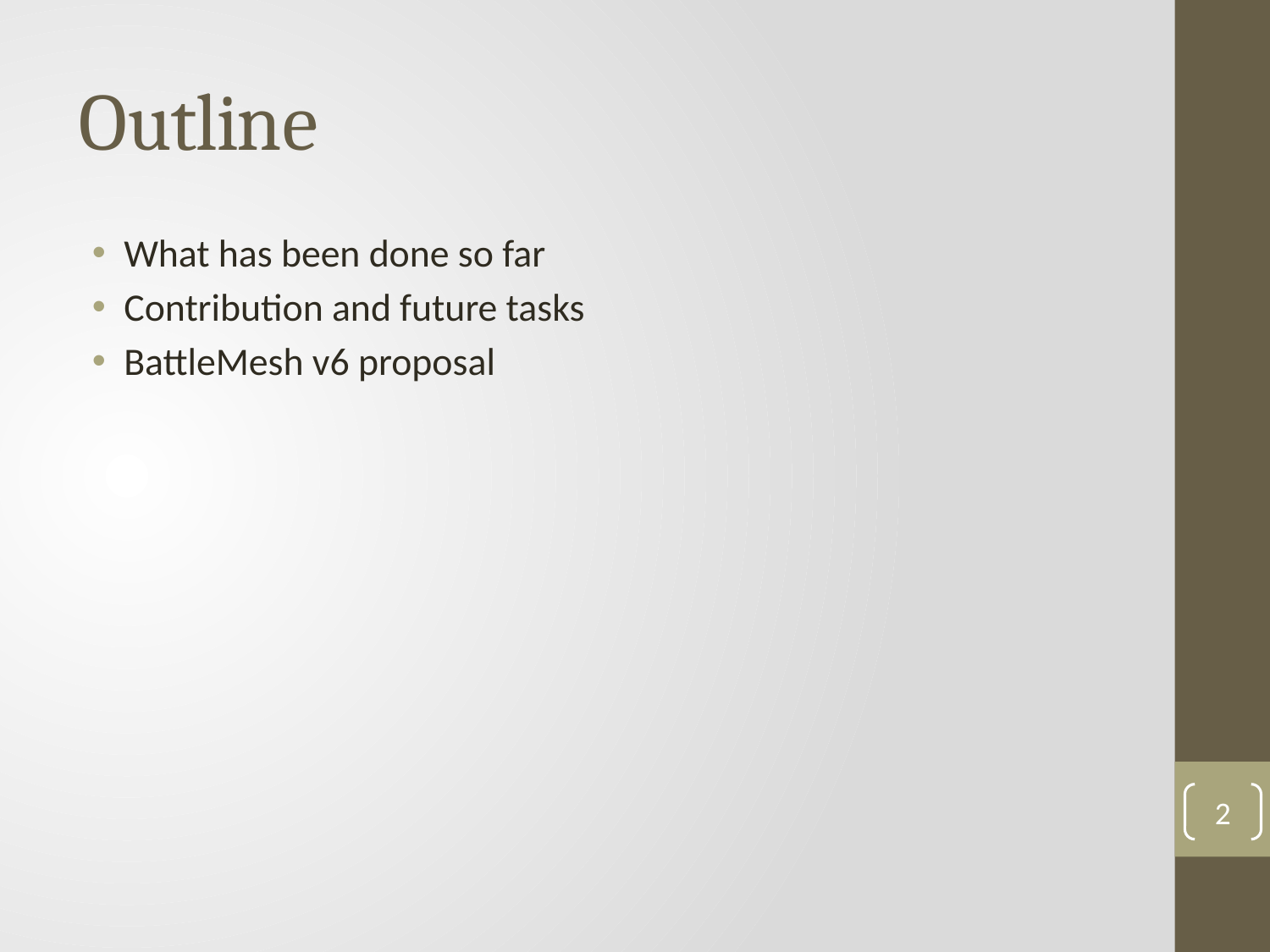

# Outline
What has been done so far
Contribution and future tasks
BattleMesh v6 proposal

2